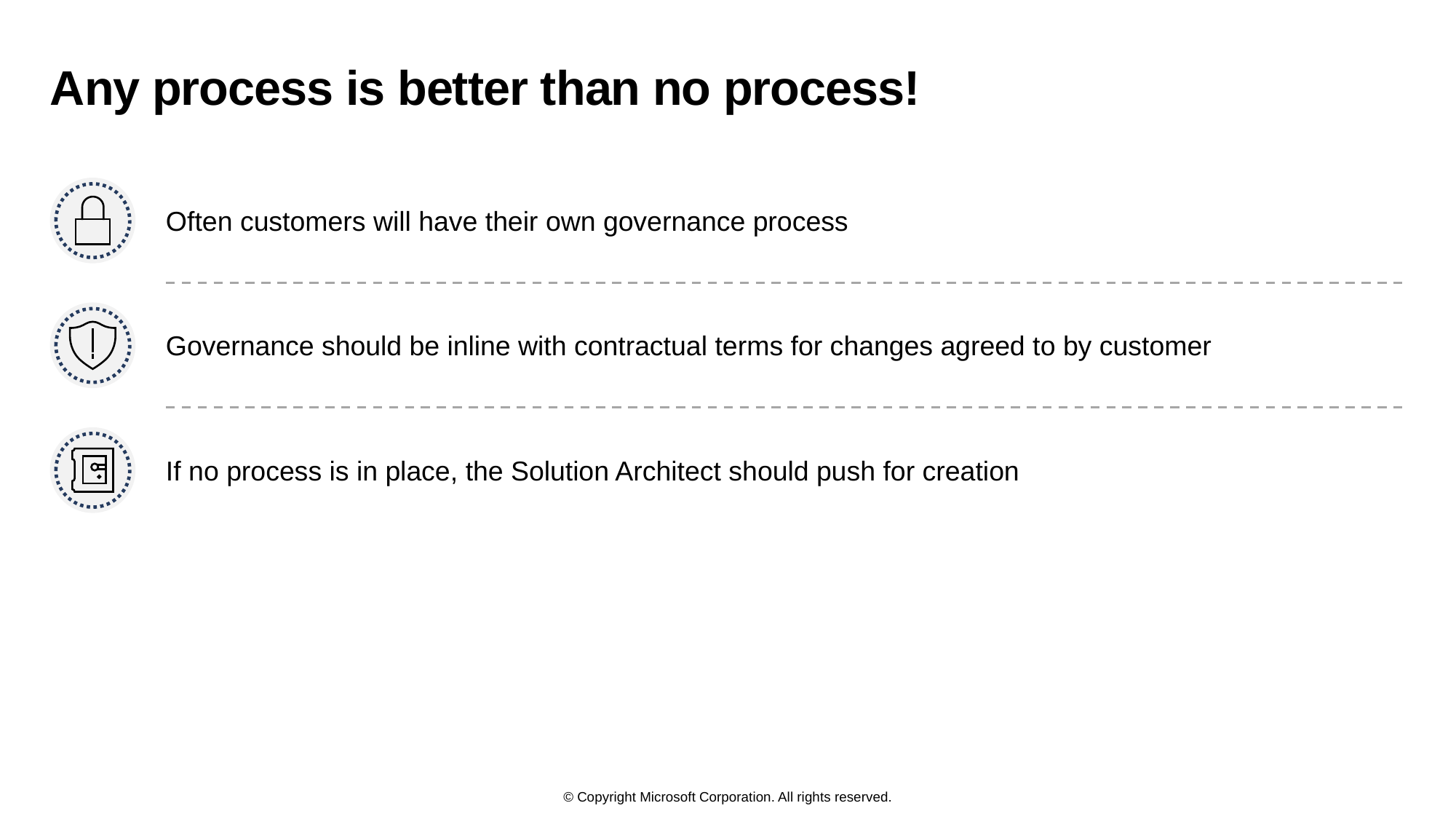

# Any process is better than no process!
Often customers will have their own governance process

Governance should be inline with contractual terms for changes agreed to by customer

If no process is in place, the Solution Architect should push for creation